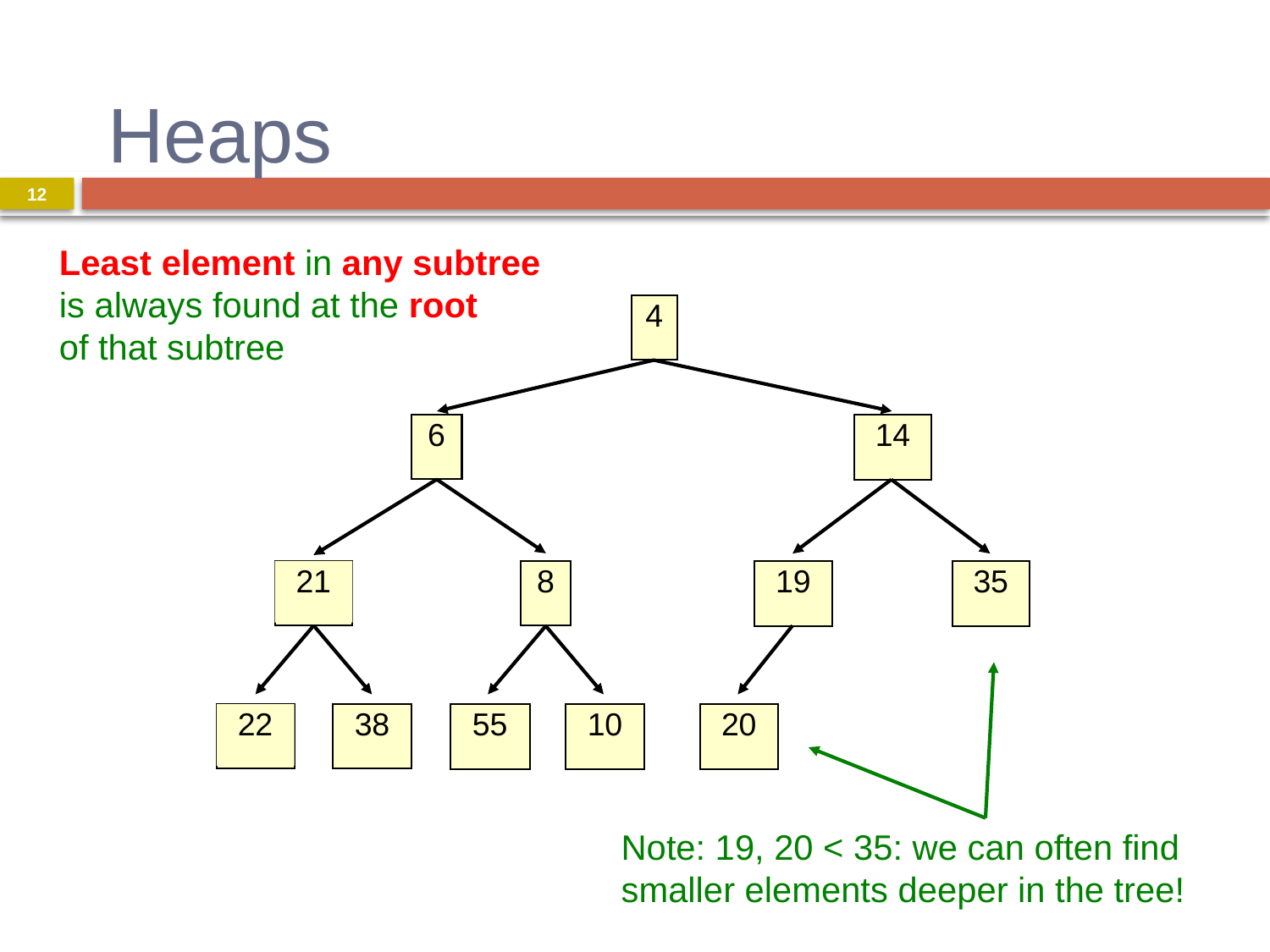

# Heaps
12
Least element in any subtree
is always found at the root
of that subtree
4

6
14

21
8
19
35

22
38
55
10
20

Note: 19, 20 < 35: we can often find
smaller elements deeper in the tree!